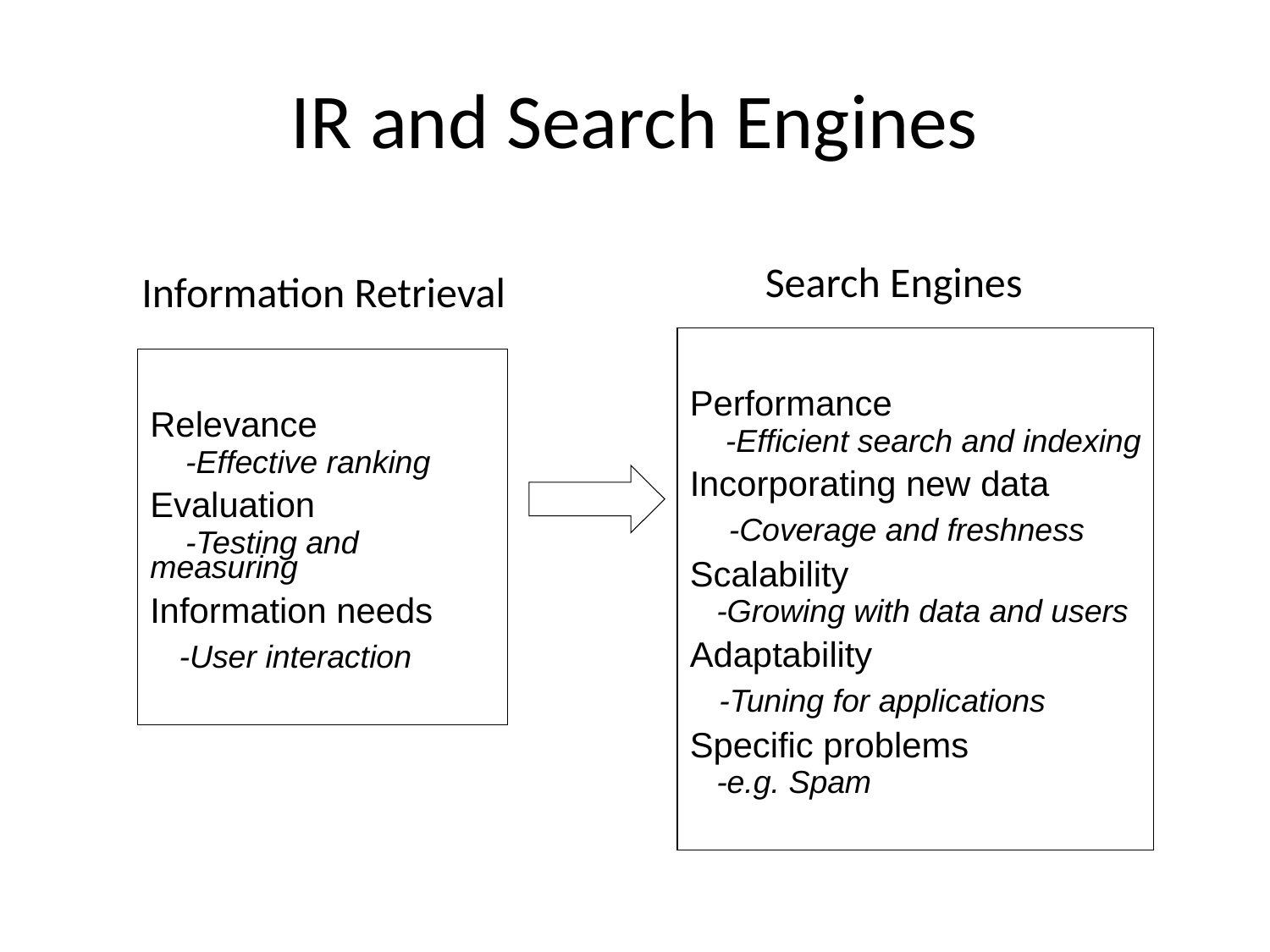

# IR and Search Engines
Search Engines
Information Retrieval

Performance
    -Efficient search and indexing
Incorporating new data
    -Coverage and freshness
Scalability
   -Growing with data and users
Adaptability
   -Tuning for applications
Specific problems
   -e.g. Spam

Relevance
    -Effective ranking
Evaluation
    -Testing and measuring
Information needs
   -User interaction